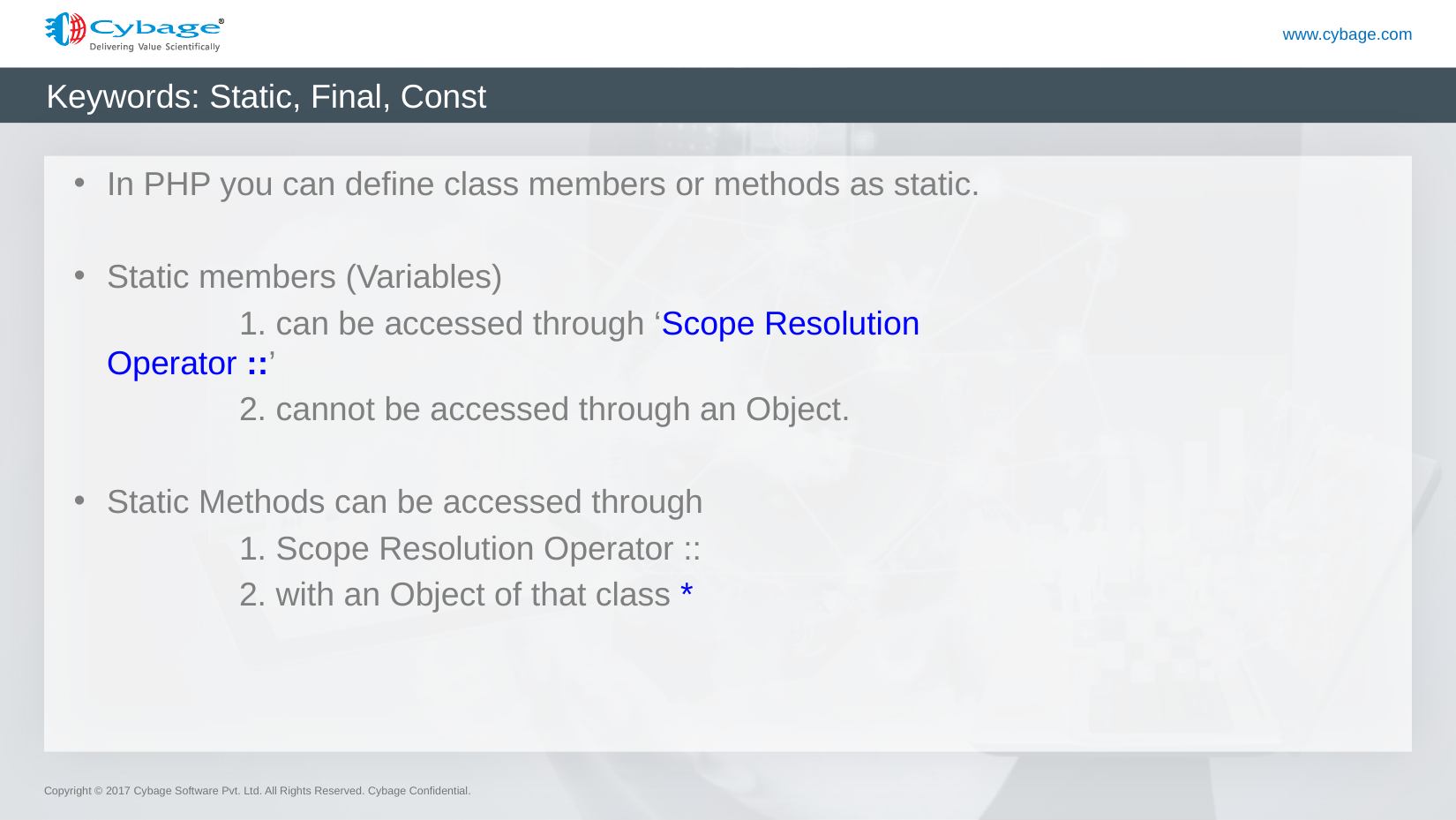

# Keywords: Static, Final, Const
In PHP you can define class members or methods as static.

Static members (Variables)
		1. can be accessed through ‘Scope Resolution Operator ::’
		2. cannot be accessed through an Object.

Static Methods can be accessed through
		1. Scope Resolution Operator ::
		2. with an Object of that class *